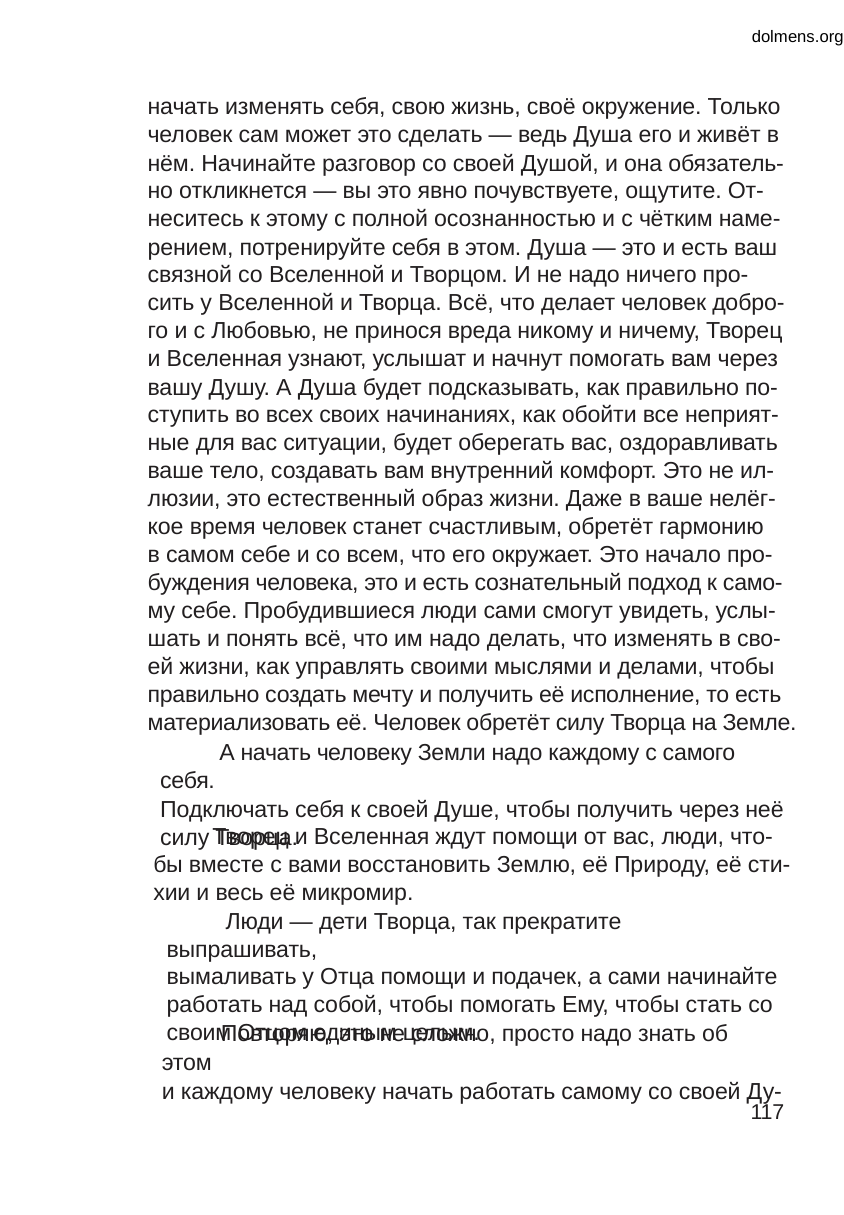

dolmens.org

начать изменять себя, свою жизнь, своё окружение. Только
человек сам может это сделать — ведь Душа его и живёт в
нём. Начинайте разговор со своей Душой, и она обязатель-
но откликнется — вы это явно почувствуете, ощутите. От-
неситесь к этому с полной осознанностью и с чётким наме-
рением, потренируйте себя в этом. Душа — это и есть ваш
связной со Вселенной и Творцом. И не надо ничего про-
сить у Вселенной и Творца. Всё, что делает человек добро-
го и с Любовью, не принося вреда никому и ничему, Творец
и Вселенная узнают, услышат и начнут помогать вам через
вашу Душу. А Душа будет подсказывать, как правильно по-
ступить во всех своих начинаниях, как обойти все неприят-
ные для вас ситуации, будет оберегать вас, оздоравливать
ваше тело, создавать вам внутренний комфорт. Это не ил-
люзии, это естественный образ жизни. Даже в ваше нелёг-
кое время человек станет счастливым, обретёт гармонию
в самом себе и со всем, что его окружает. Это начало про-
буждения человека, это и есть сознательный подход к само-
му себе. Пробудившиеся люди сами смогут увидеть, услы-
шать и понять всё, что им надо делать, что изменять в сво-
ей жизни, как управлять своими мыслями и делами, чтобы
правильно создать мечту и получить её исполнение, то есть
материализовать её. Человек обретёт силу Творца на Земле.

А начать человеку Земли надо каждому с самого себя.
Подключать себя к своей Душе, чтобы получить через неё
силу Творца.

Творец и Вселенная ждут помощи от вас, люди, что-
бы вместе с вами восстановить Землю, её Природу, её сти-
хии и весь её микромир.

Люди — дети Творца, так прекратите выпрашивать,
вымаливать у Отца помощи и подачек, а сами начинайте
работать над собой, чтобы помогать Ему, чтобы стать со
своим Отцом единым целым.

Повторяю, это не сложно, просто надо знать об этом
и каждому человеку начать работать самому со своей Ду-

117